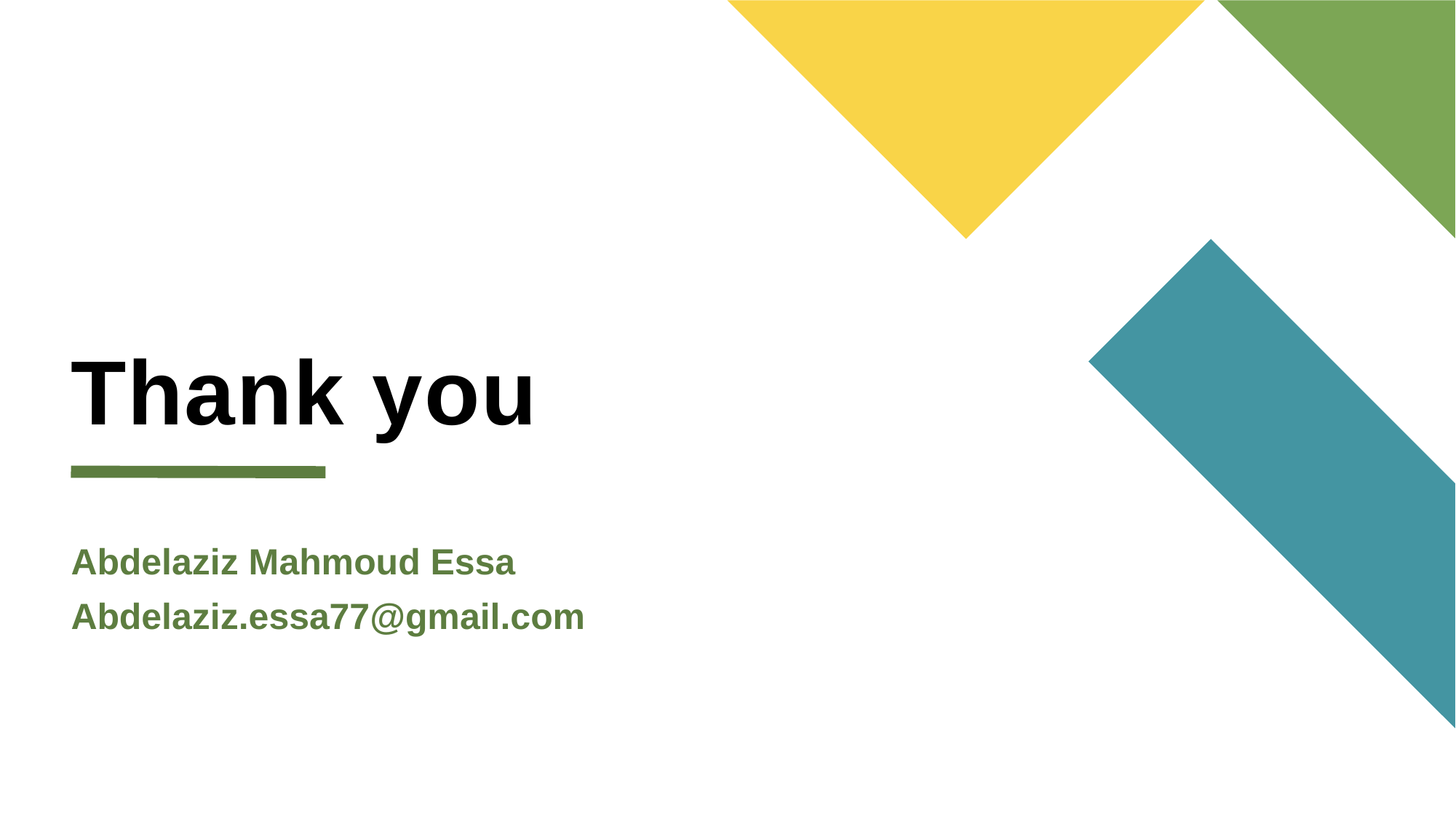

# Thank you
Abdelaziz Mahmoud Essa
Abdelaziz.essa77@gmail.com